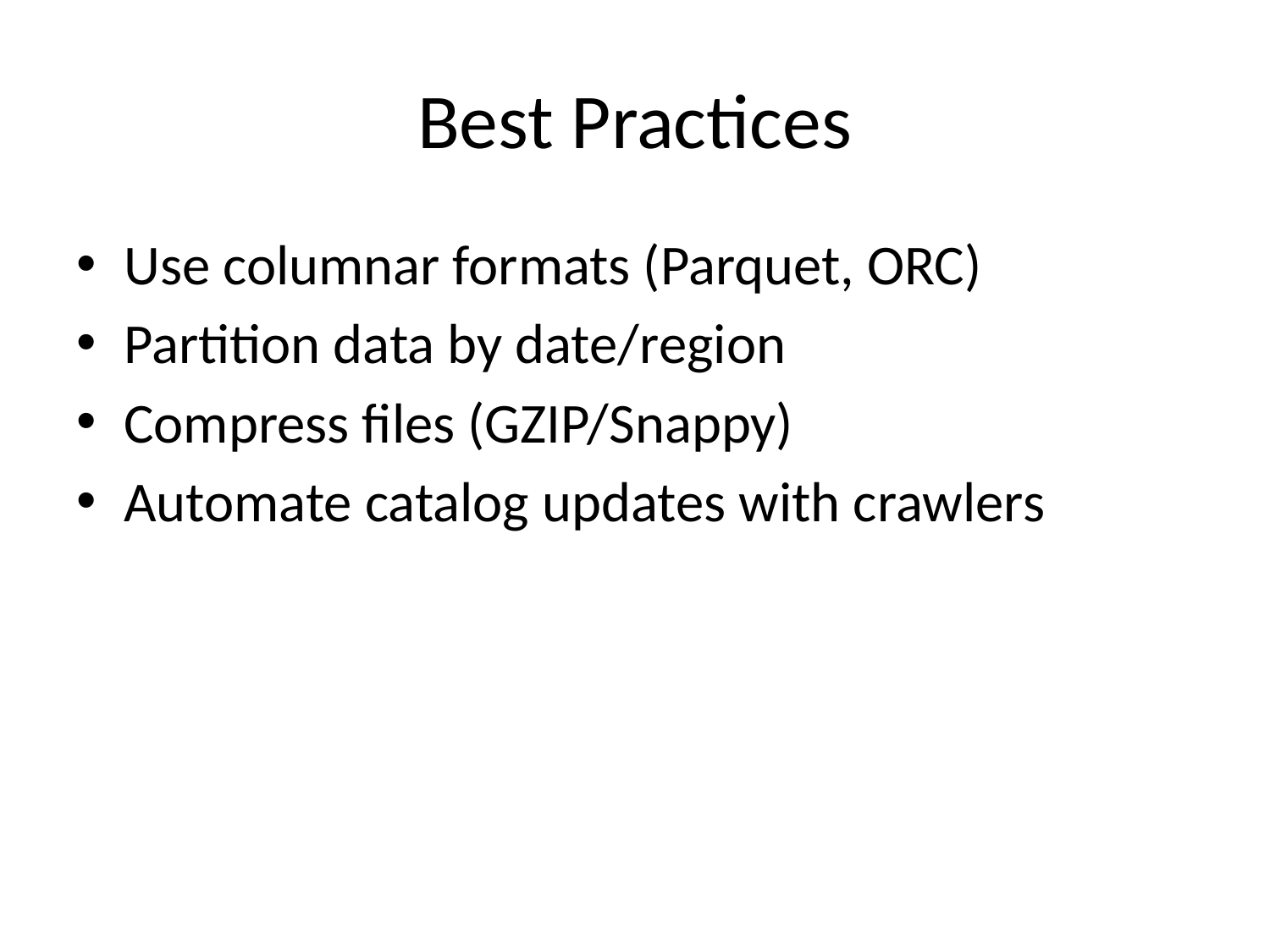

# Best Practices
Use columnar formats (Parquet, ORC)
Partition data by date/region
Compress files (GZIP/Snappy)
Automate catalog updates with crawlers